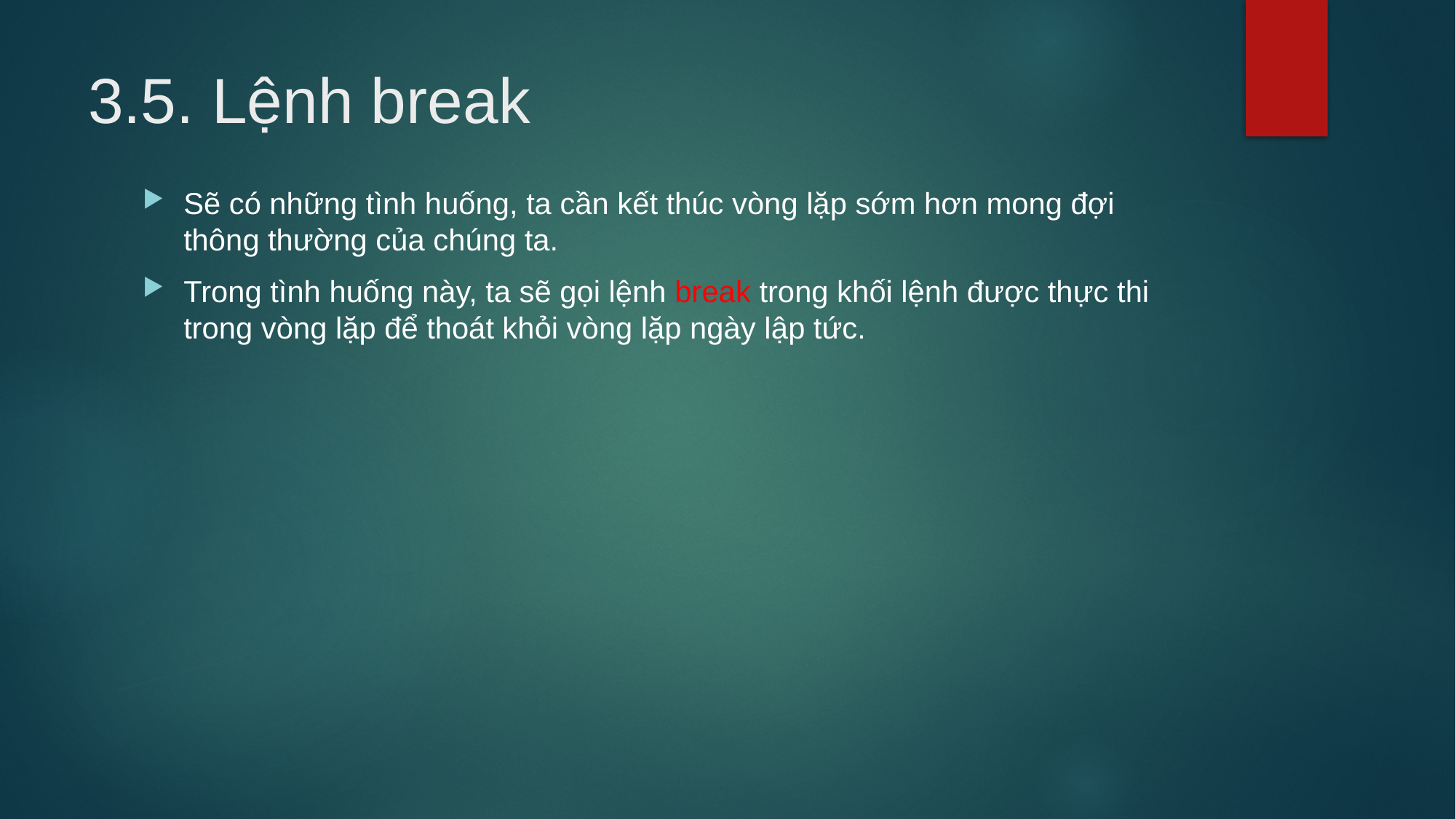

# 3.5. Lệnh break
Sẽ có những tình huống, ta cần kết thúc vòng lặp sớm hơn mong đợi thông thường của chúng ta.
Trong tình huống này, ta sẽ gọi lệnh break trong khối lệnh được thực thi trong vòng lặp để thoát khỏi vòng lặp ngày lập tức.